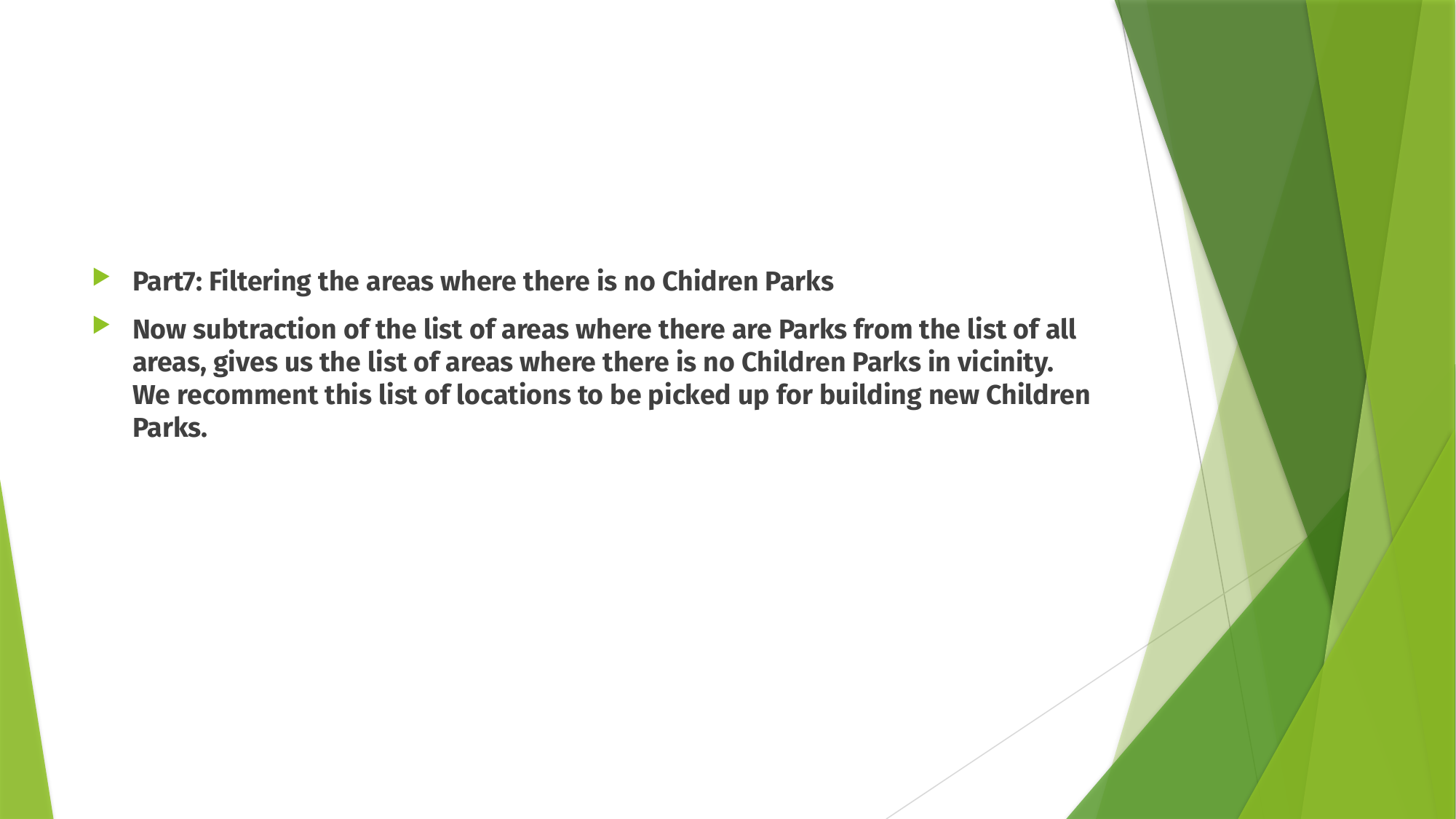

#
Part7: Filtering the areas where there is no Chidren Parks
Now subtraction of the list of areas where there are Parks from the list of all areas, gives us the list of areas where there is no Children Parks in vicinity. We recomment this list of locations to be picked up for building new Children Parks.